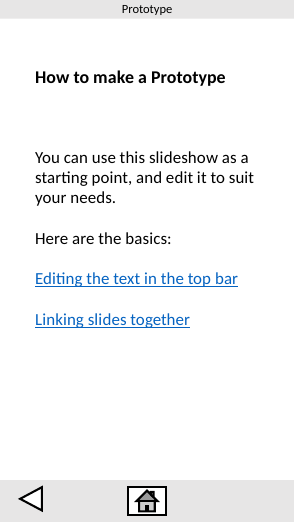

# How to make a Prototype
You can use this slideshow as a starting point, and edit it to suit your needs.

Here are the basics:

Editing the text in the top bar

Linking slides together